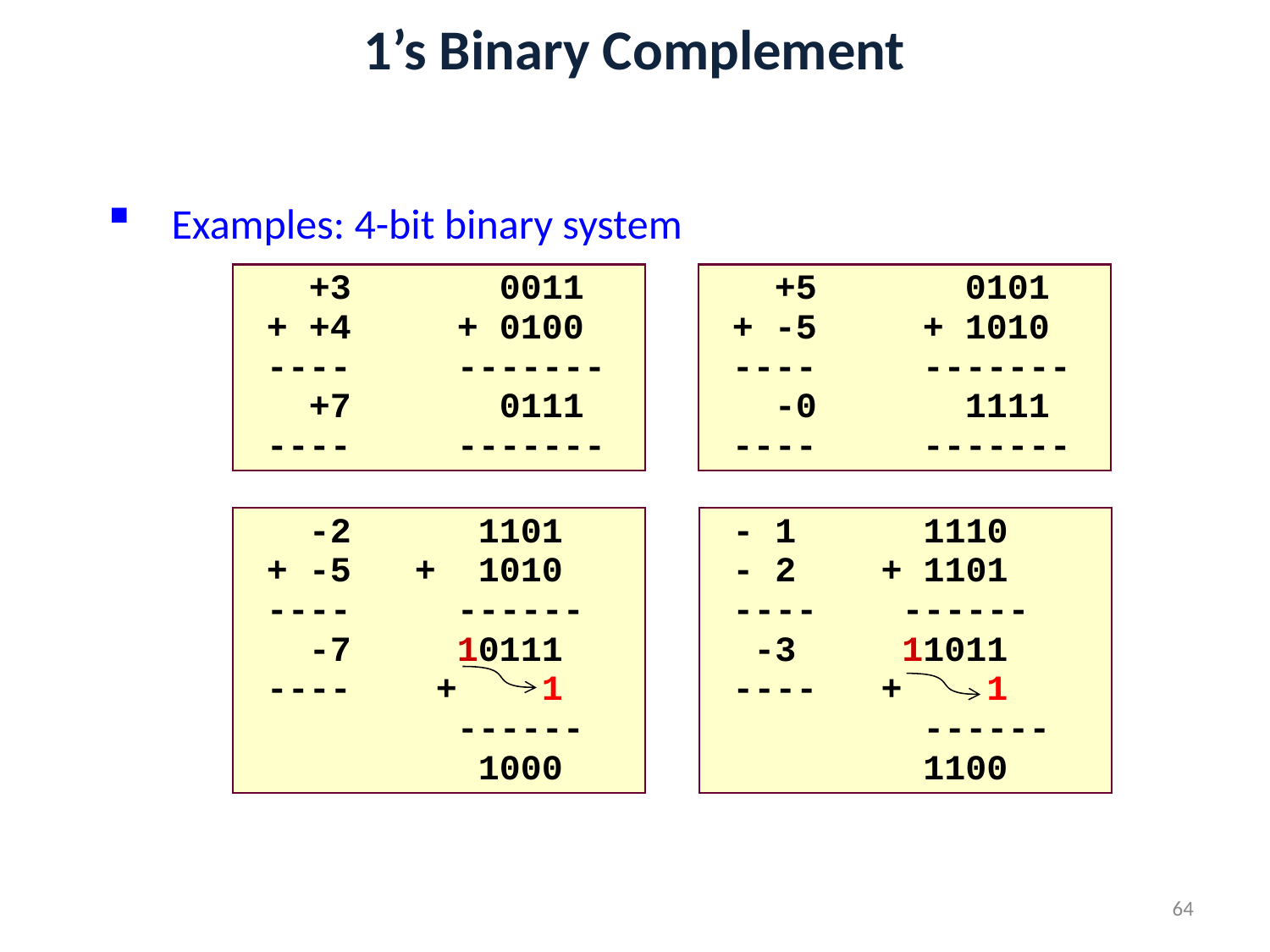

# 1’s Binary Complement
Examples: 4-bit binary system
   +3       0011
 + +4     + 0100
 ----     -------
   +7       0111
 ----     -------
   +5       0101
 + -5     + 1010
 ----     -------
   -0       1111
 ----     -------
   -2      1101
 + -5   +  1010
 ----     ------
   -7     10111
 ----    +    1
          ------
           1000
 - 1      1110
 - 2    + 1101
 ----    ------
  -3     11011
 ----   +    1
          ------
          1100
64